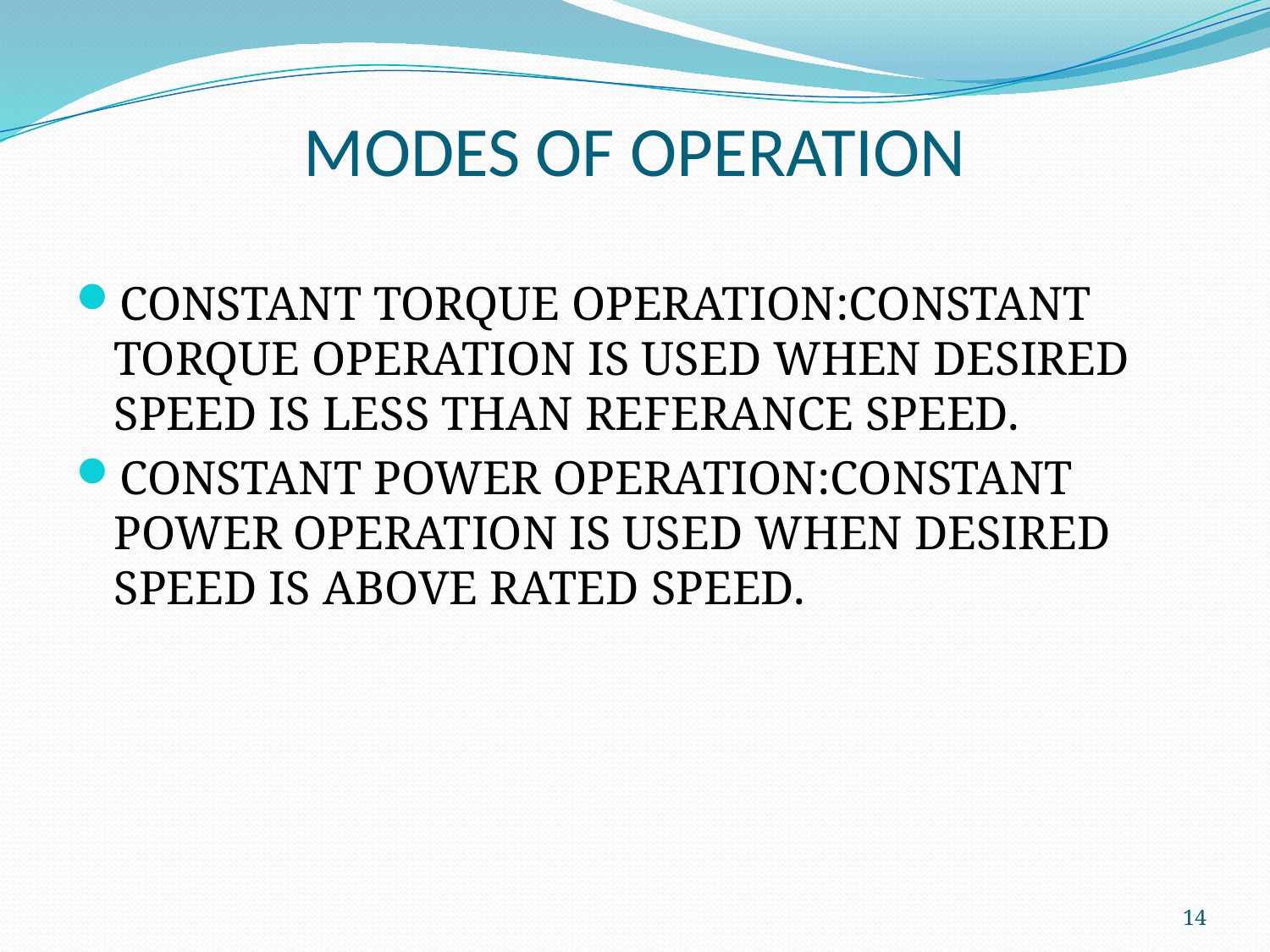

# MODES OF OPERATION
CONSTANT TORQUE OPERATION:CONSTANT  TORQUE OPERATION IS USED WHEN DESIRED SPEED IS LESS THAN REFERANCE SPEED.
CONSTANT POWER OPERATION:CONSTANT POWER OPERATION IS USED WHEN DESIRED SPEED IS ABOVE RATED SPEED.
14